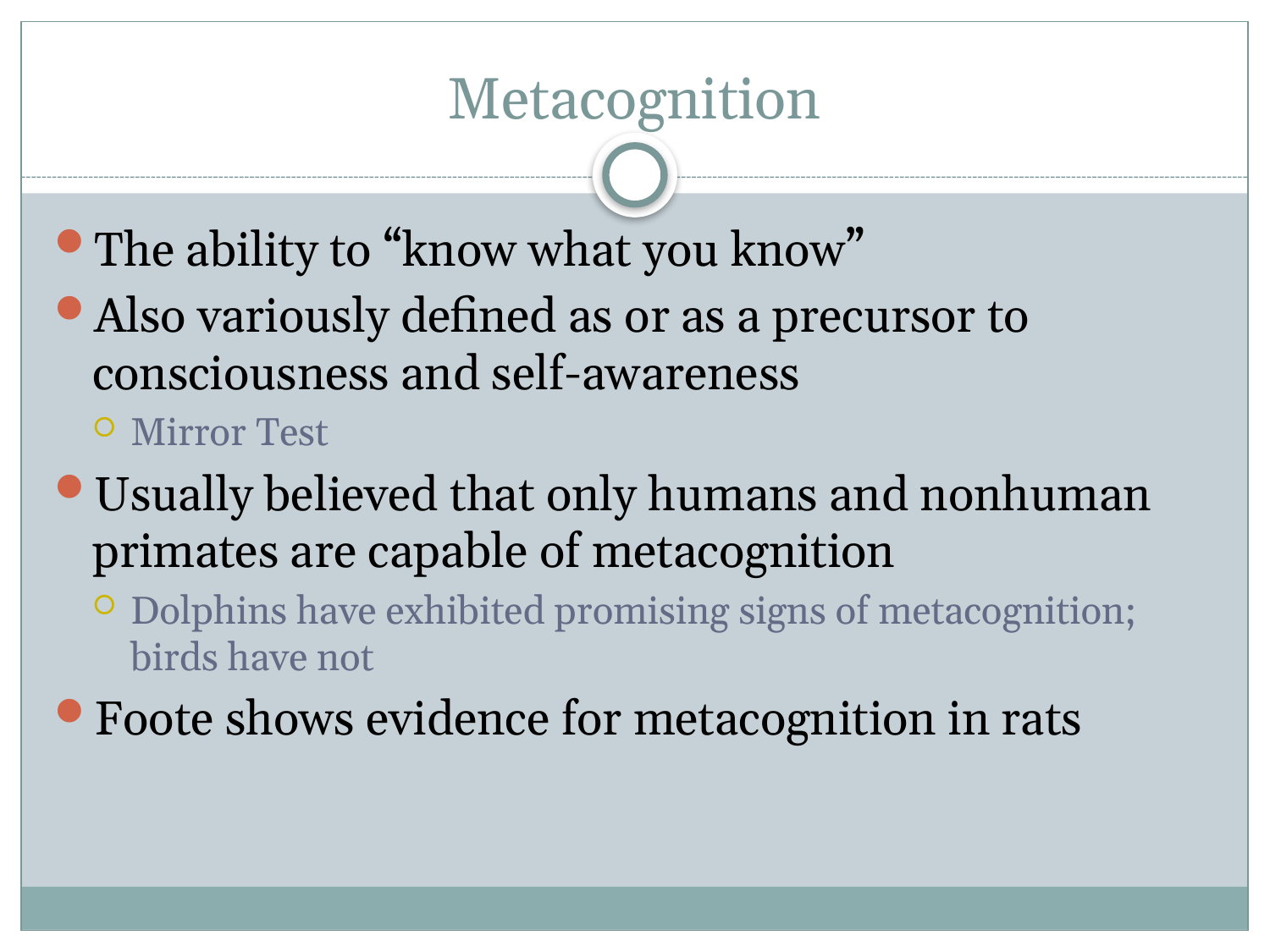

# Metacognition
The ability to “know what you know”
Also variously defined as or as a precursor to consciousness and self-awareness
Mirror Test
Usually believed that only humans and nonhuman primates are capable of metacognition
Dolphins have exhibited promising signs of metacognition; birds have not
Foote shows evidence for metacognition in rats